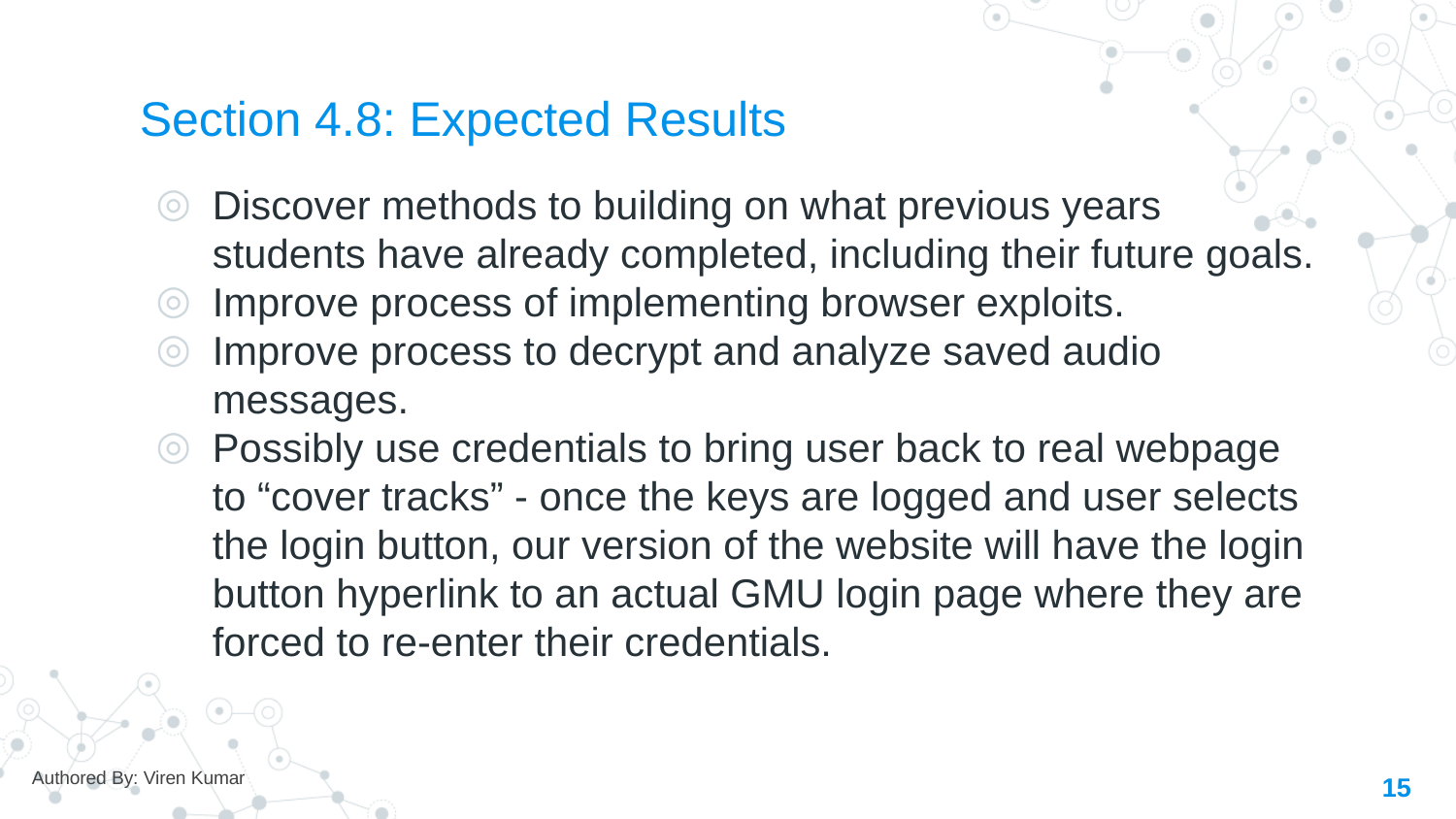

# Section 4.8: Expected Results
Discover methods to building on what previous years students have already completed, including their future goals.
Improve process of implementing browser exploits.
Improve process to decrypt and analyze saved audio messages.
Possibly use credentials to bring user back to real webpage to “cover tracks” - once the keys are logged and user selects the login button, our version of the website will have the login button hyperlink to an actual GMU login page where they are forced to re-enter their credentials.
Authored By: Viren Kumar
15